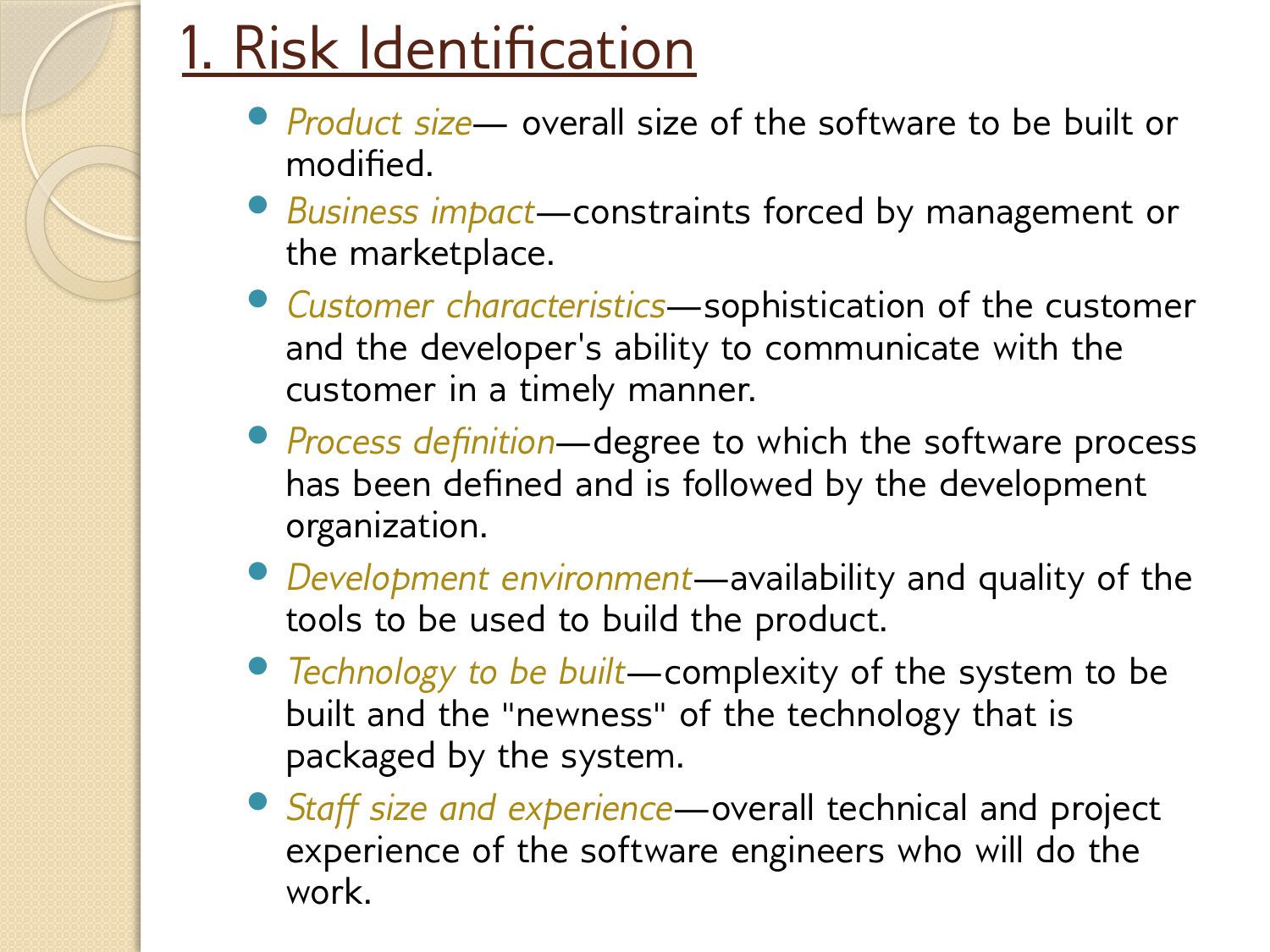

# 1. Risk Identification
Product size— overall size of the software to be built or modified.
Business impact—constraints forced by management or the marketplace.
Customer characteristics—sophistication of the customer and the developer's ability to communicate with the customer in a timely manner.
Process definition—degree to which the software process has been defined and is followed by the development organization.
Development environment—availability and quality of the tools to be used to build the product.
Technology to be built—complexity of the system to be built and the "newness" of the technology that is packaged by the system.
Staff size and experience—overall technical and project experience of the software engineers who will do the work.